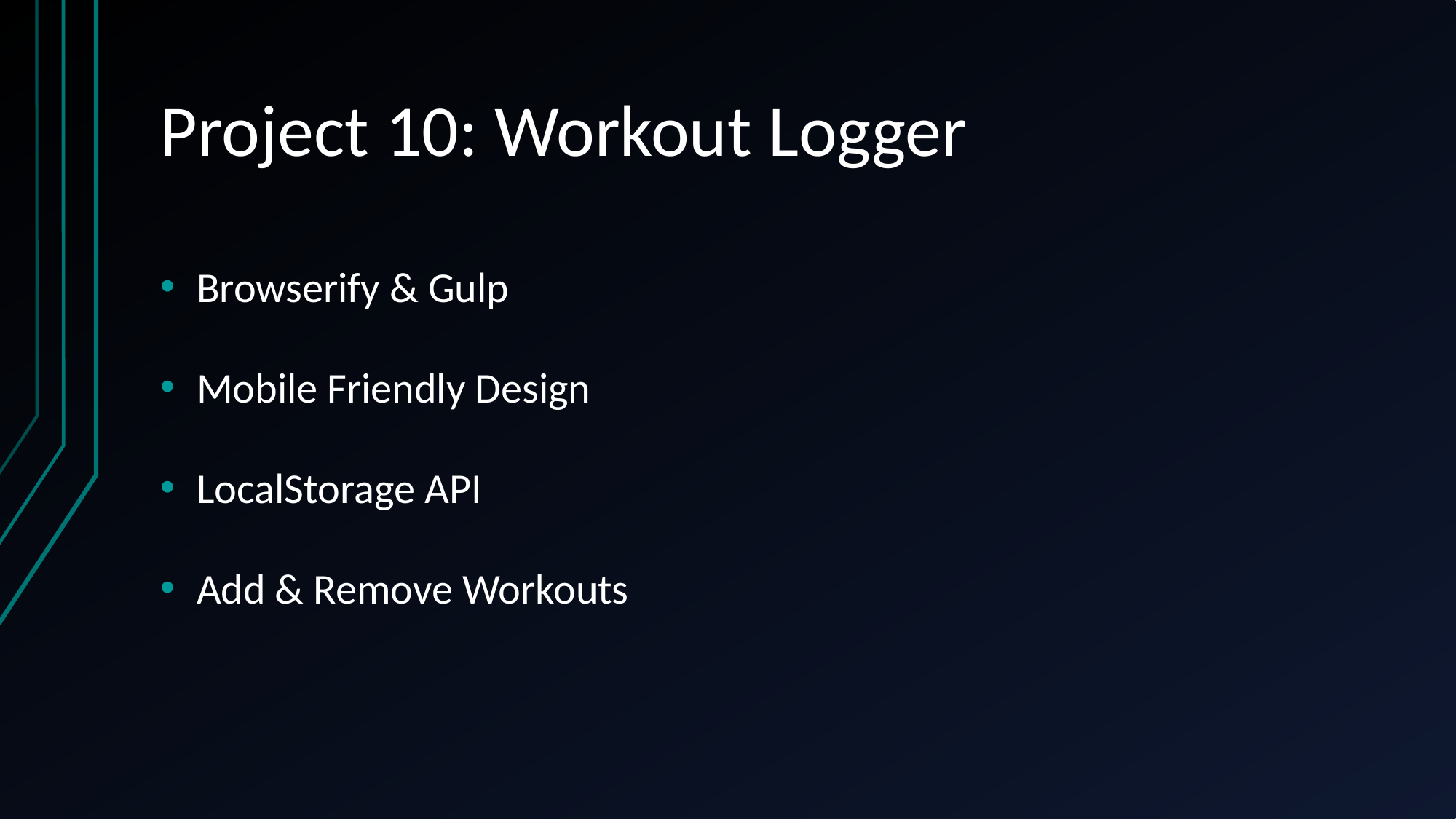

# Project 10: Workout Logger
Browserify & Gulp
Mobile Friendly Design
LocalStorage API
Add & Remove Workouts